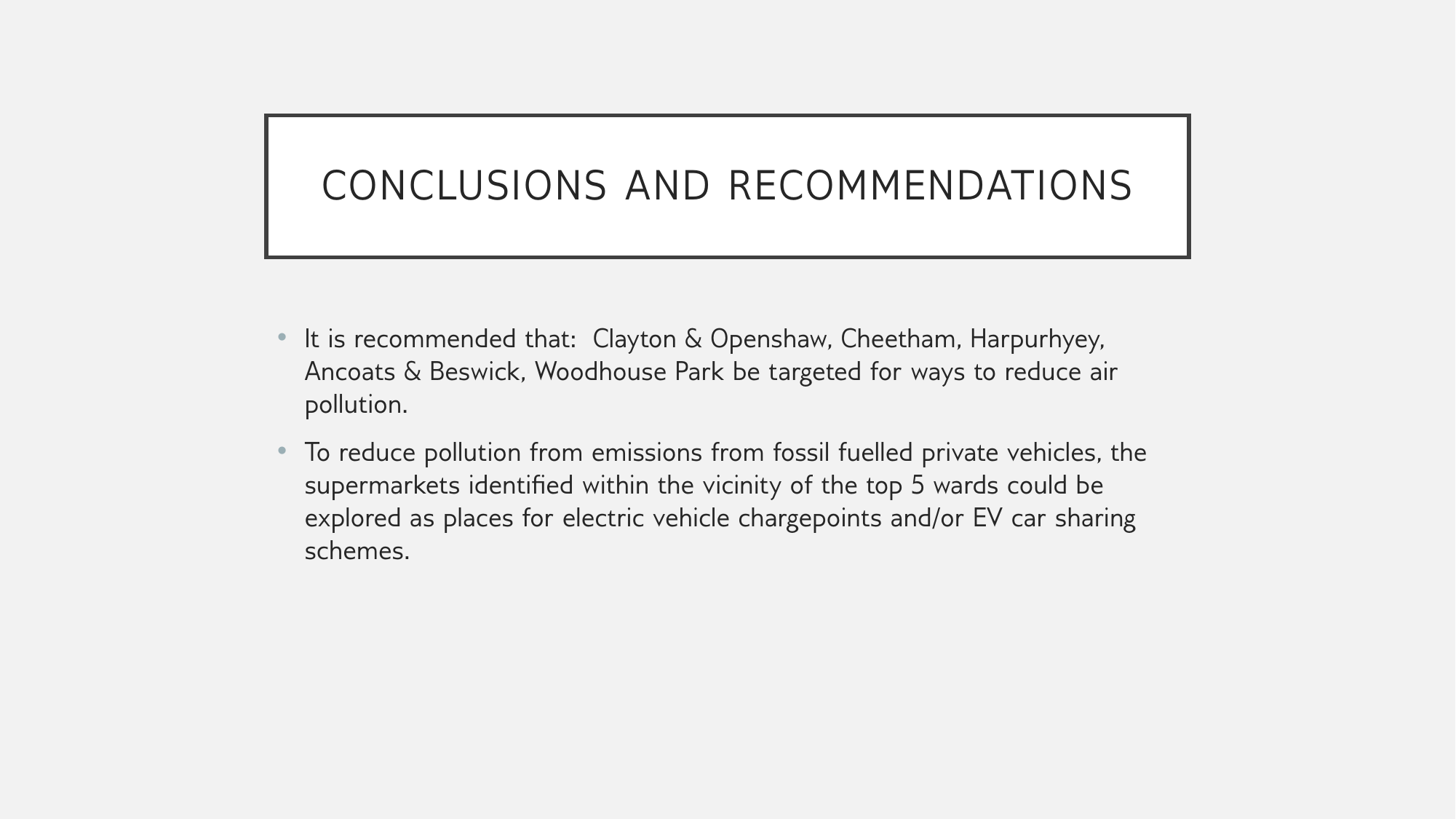

# Conclusions and Recommendations
It is recommended that:  Clayton & Openshaw, Cheetham, Harpurhyey,  Ancoats & Beswick, Woodhouse Park be targeted for ways to reduce air pollution.
To reduce pollution from emissions from fossil fuelled private vehicles, the supermarkets identified within the vicinity of the top 5 wards could be explored as places for electric vehicle chargepoints and/or EV car sharing schemes.